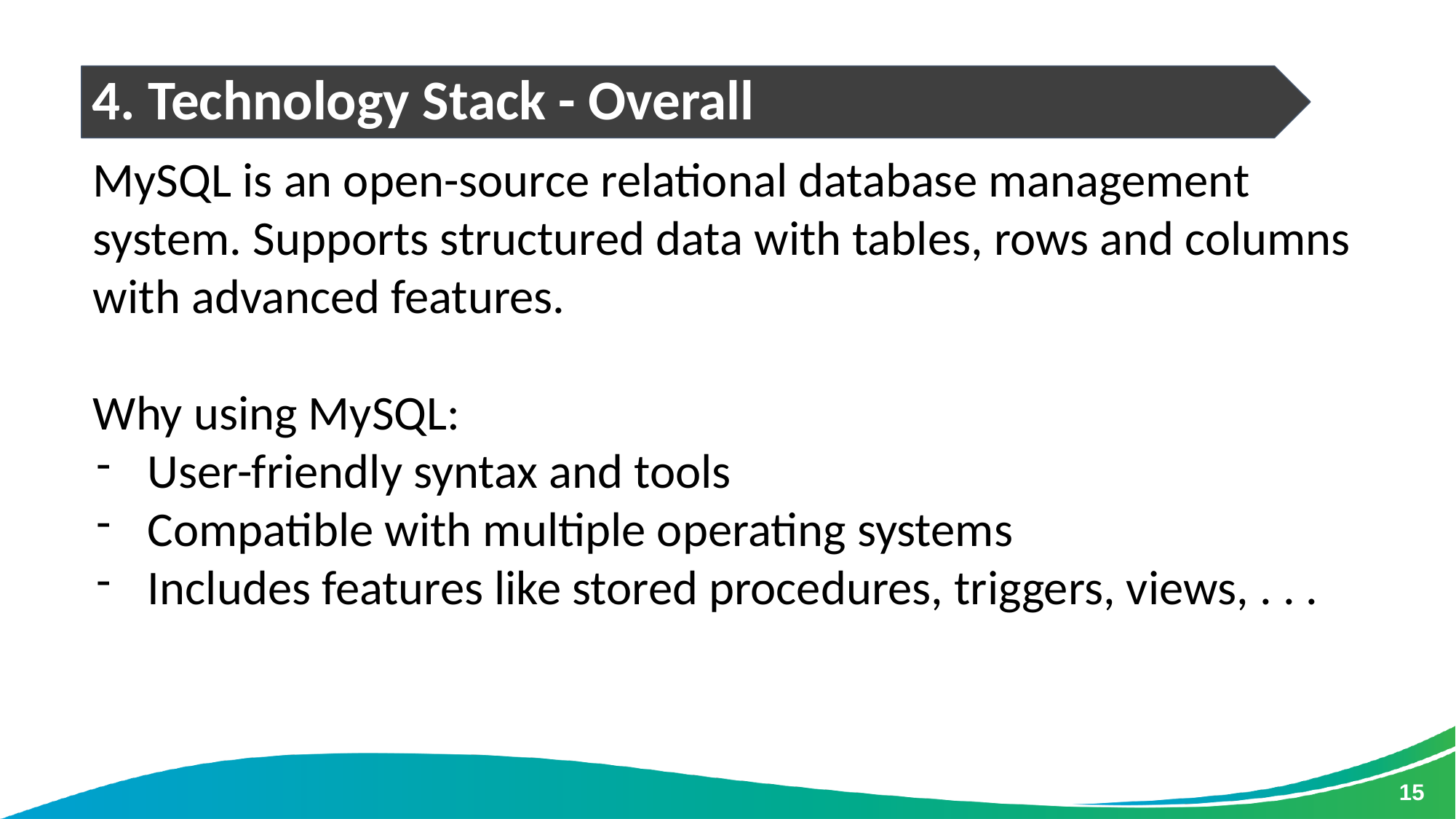

4. Technology Stack - Overall
MySQL is an open-source relational database management system. Supports structured data with tables, rows and columns with advanced features.

Why using MySQL:
User-friendly syntax and tools
Compatible with multiple operating systems
Includes features like stored procedures, triggers, views, . . .

15